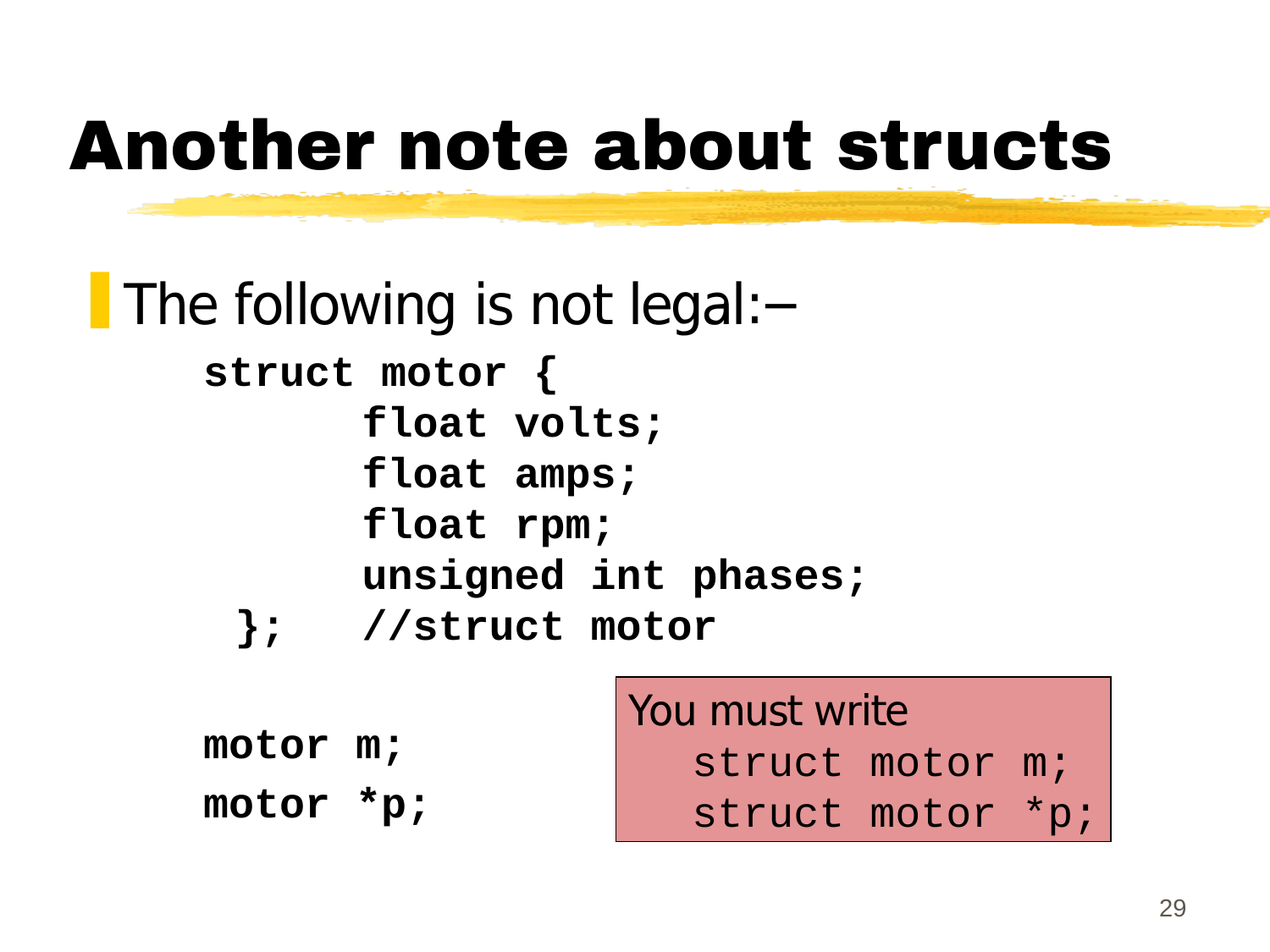

# Another note about structs
The following is not legal:–
struct motor {
	float volts;
	float amps;
	float rpm;
	unsigned int phases;
};	//struct motor

motor m;
motor *p;
You must write
struct motor m;
struct motor *p;
29